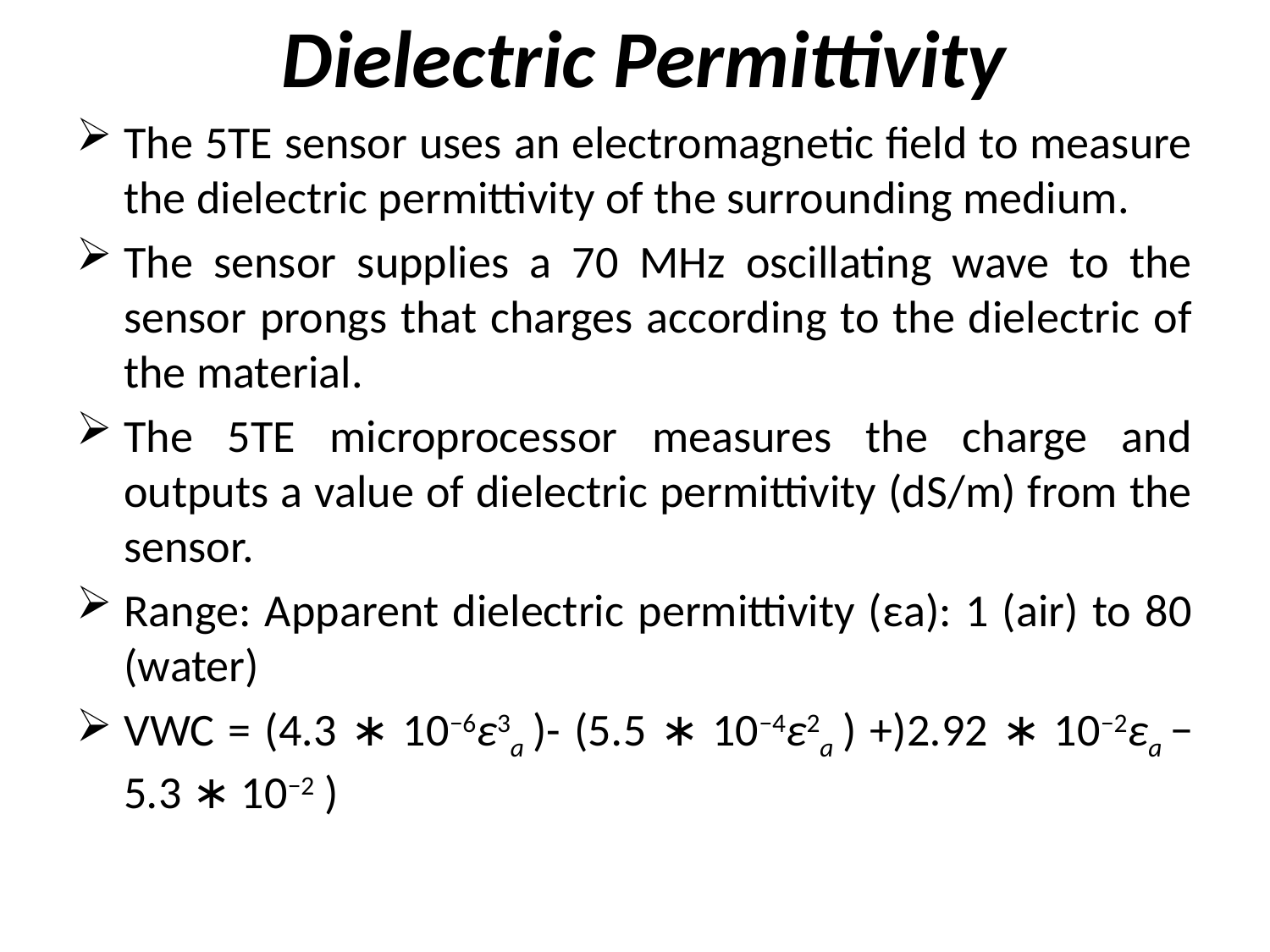

Dielectric Permittivity
The 5TE sensor uses an electromagnetic field to measure the dielectric permittivity of the surrounding medium.
The sensor supplies a 70 MHz oscillating wave to the sensor prongs that charges according to the dielectric of the material.
The 5TE microprocessor measures the charge and outputs a value of dielectric permittivity (dS/m) from the sensor.
Range: Apparent dielectric permittivity (εa): 1 (air) to 80 (water)
VWC = (4.3 ∗ 10−6ε3a )- (5.5 ∗ 10−4ε2a ) +)2.92 ∗ 10−2εa − 5.3 ∗ 10−2 )